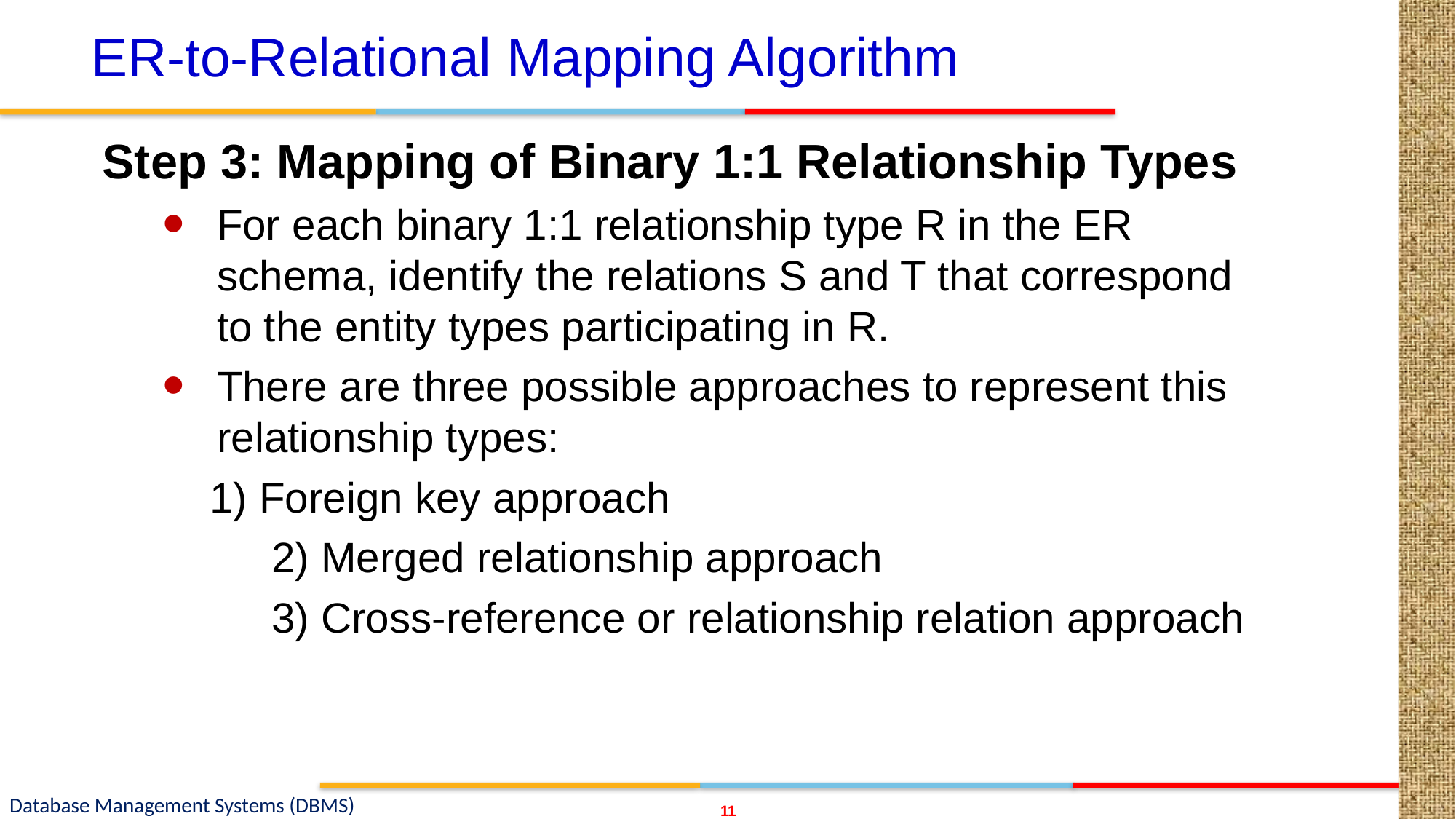

# ER-to-Relational Mapping Algorithm
Step 3: Mapping of Binary 1:1 Relationship Types
For each binary 1:1 relationship type R in the ER schema, identify the relations S and T that correspond to the entity types participating in R.
There are three possible approaches to represent this relationship types:
    1) Foreign key approach
	2) Merged relationship approach
	3) Cross-reference or relationship relation approach